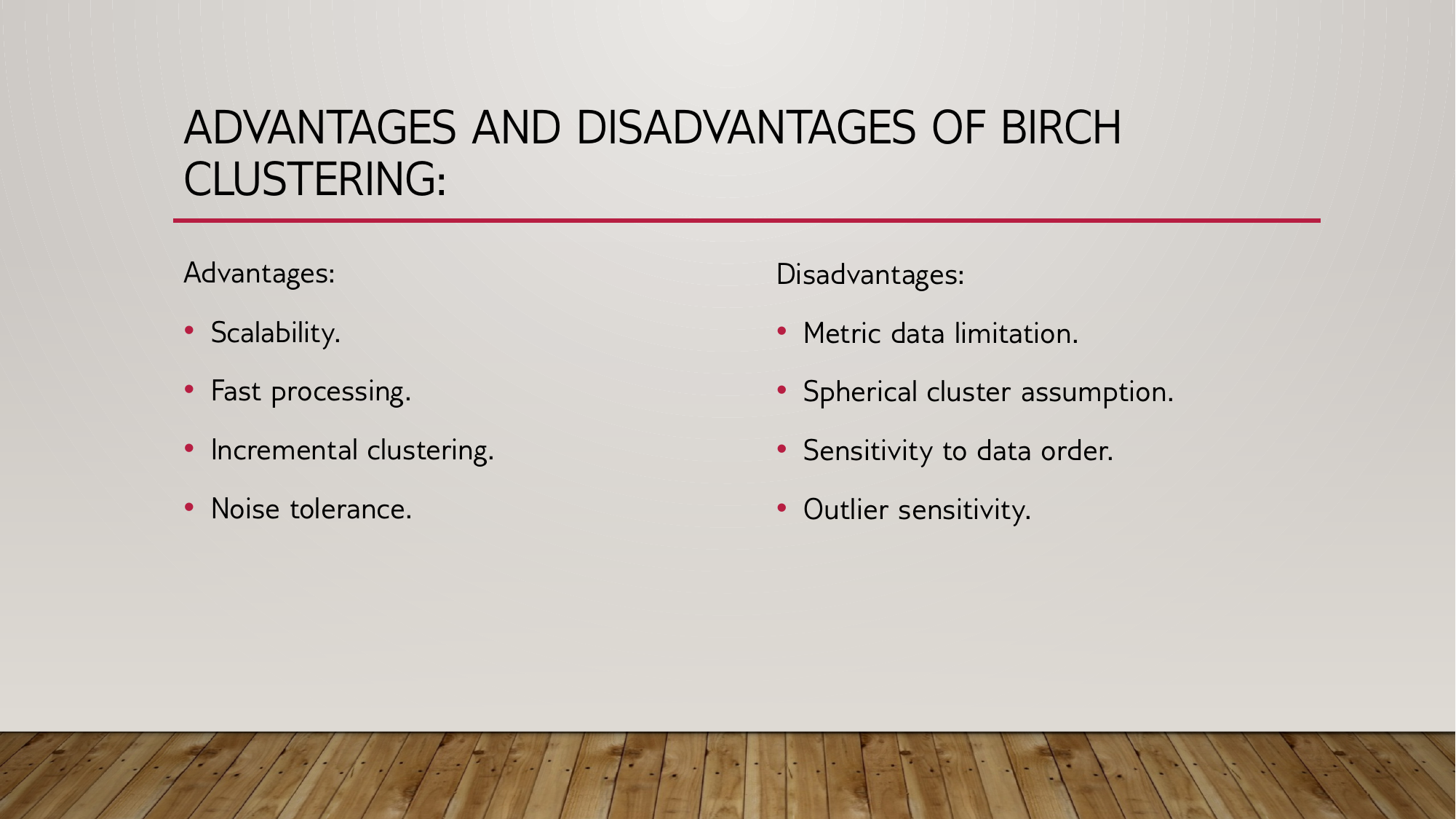

# Advantages and disadvantages of birch clustering:
Advantages:
Scalability.
Fast processing.
Incremental clustering.
Noise tolerance.
Disadvantages:
Metric data limitation.
Spherical cluster assumption.
Sensitivity to data order.
Outlier sensitivity.